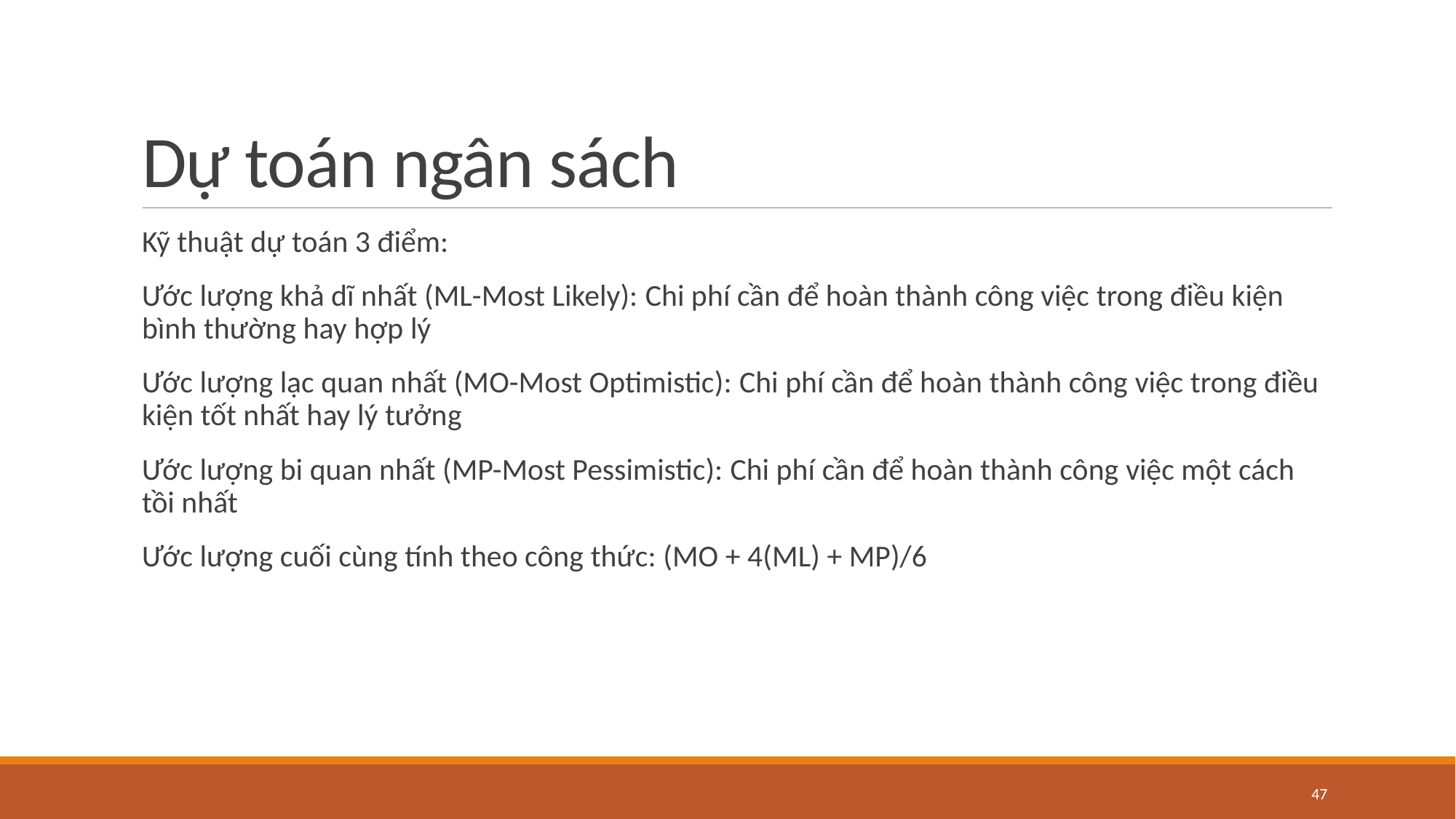

# Dự toán ngân sách
Kỹ thuật dự toán 3 điểm:
Ước lượng khả dĩ nhất (ML-Most Likely): Chi phí cần để hoàn thành công việc trong điều kiện bình thường hay hợp lý
Ước lượng lạc quan nhất (MO-Most Optimistic): Chi phí cần để hoàn thành công việc trong điều kiện tốt nhất hay lý tưởng
Ước lượng bi quan nhất (MP-Most Pessimistic): Chi phí cần để hoàn thành công việc một cách tồi nhất
Ước lượng cuối cùng tính theo công thức: (MO + 4(ML) + MP)/6

47